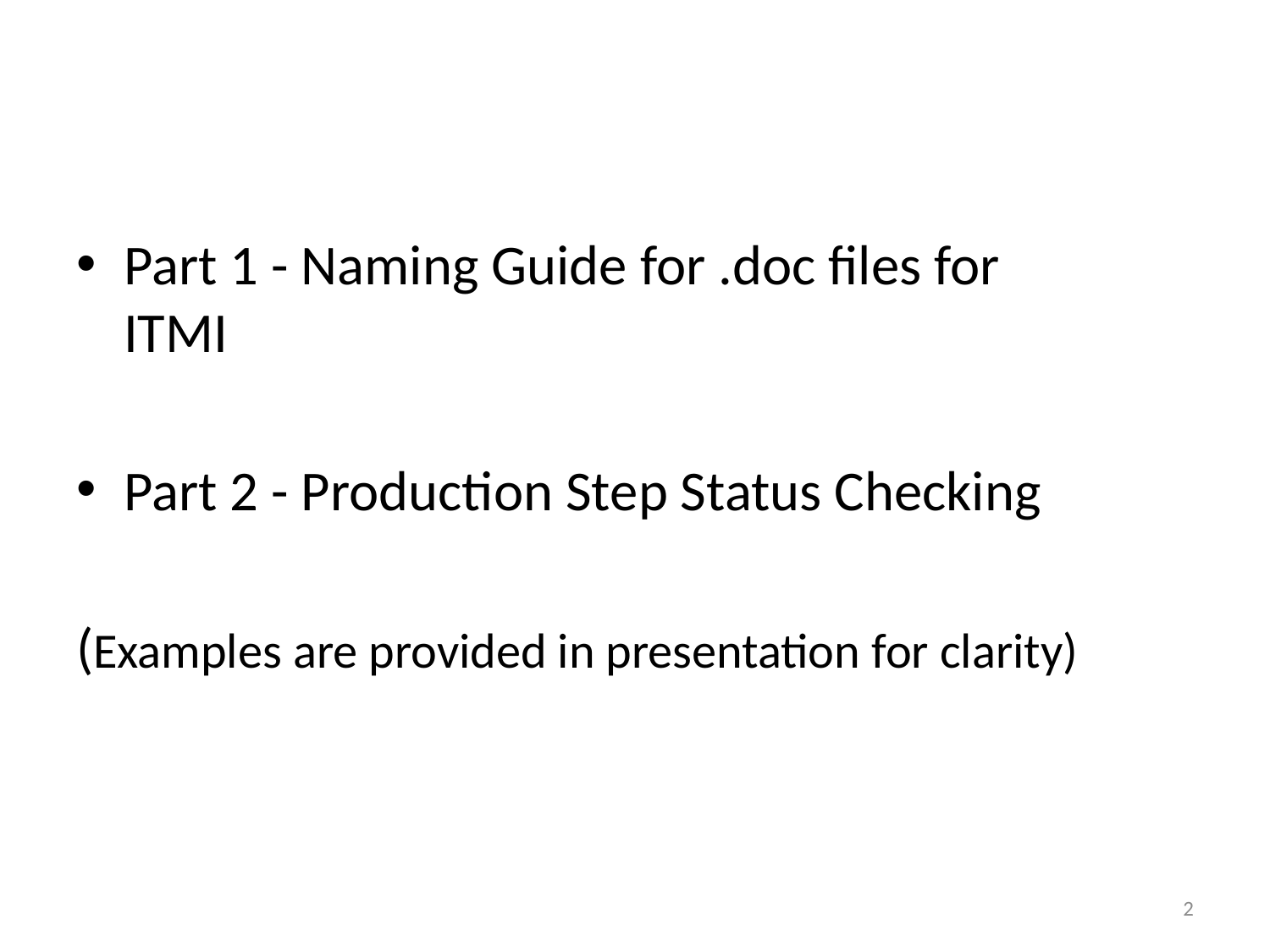

#
Part 1 - Naming Guide for .doc files for
ITMI

Part 2 - Production Step Status Checking

(Examples are provided in presentation for clarity)
2